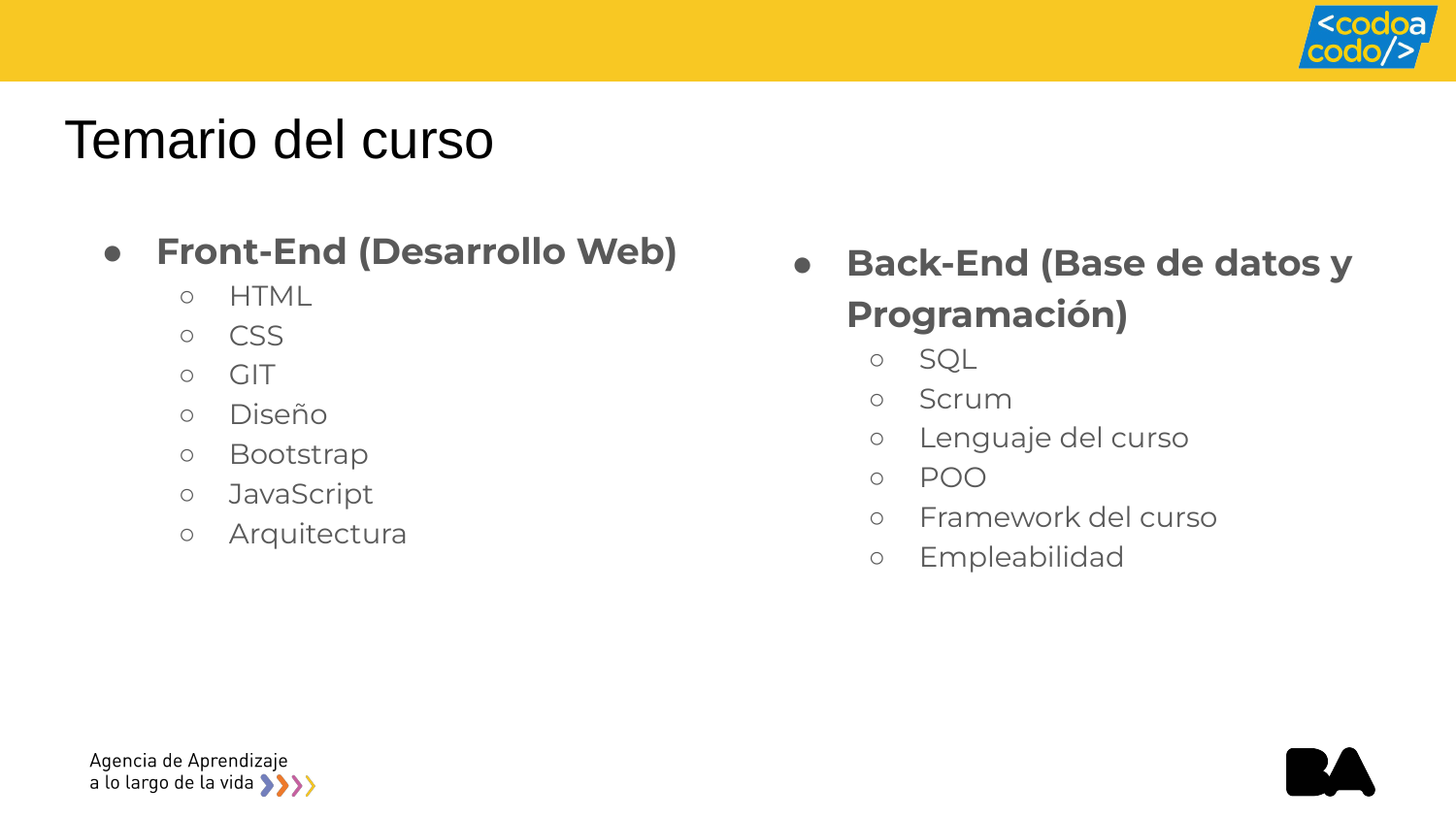

# Temario del curso
Front-End (Desarrollo Web)
HTML
CSS
GIT
Diseño
Bootstrap
JavaScript
Arquitectura
Back-End (Base de datos y Programación)
SQL
Scrum
Lenguaje del curso
POO
Framework del curso
Empleabilidad